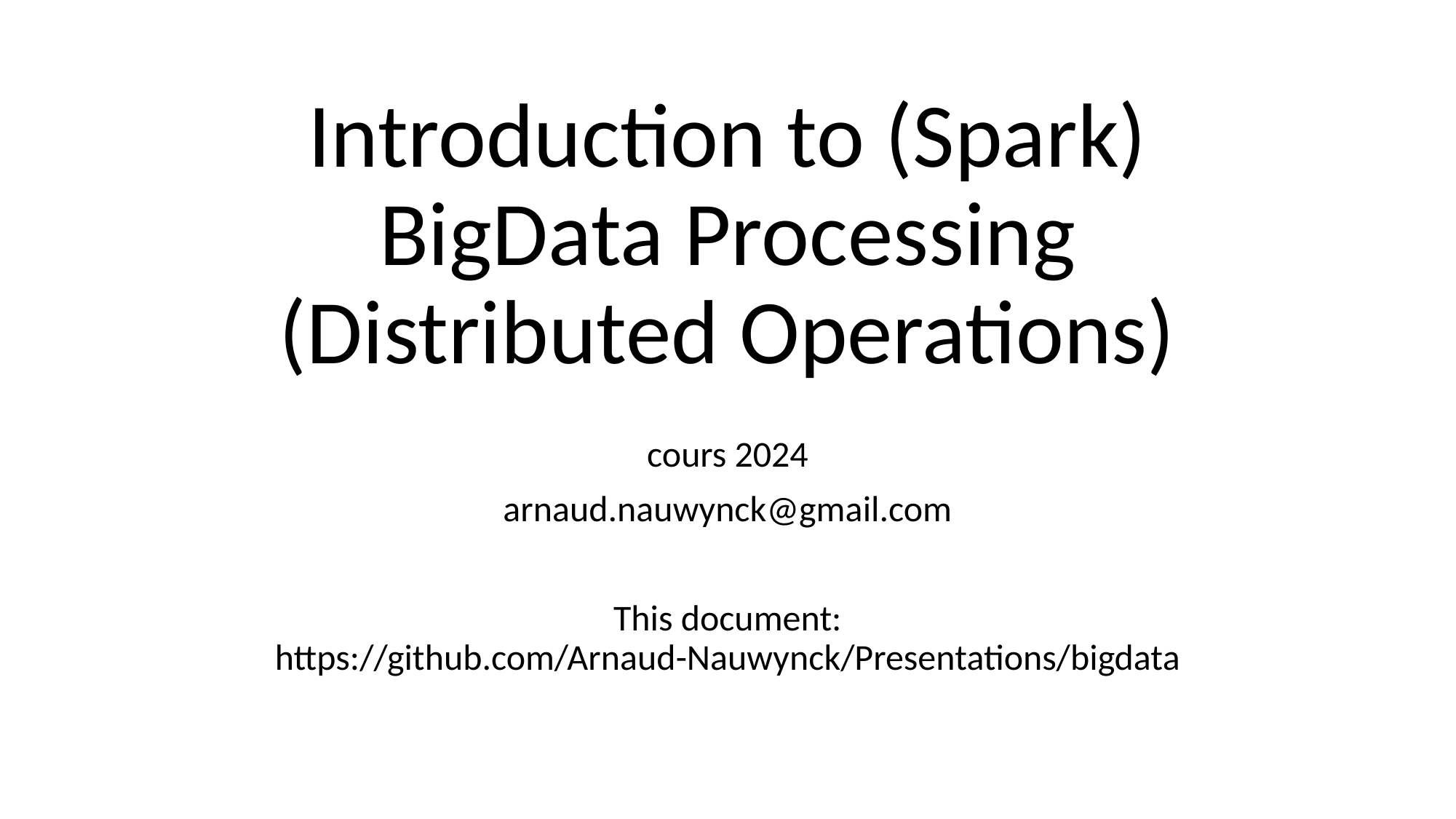

# Introduction to (Spark) BigData Processing (Distributed Operations)
cours 2024
arnaud.nauwynck@gmail.com

This document: https://github.com/Arnaud-Nauwynck/Presentations/bigdata